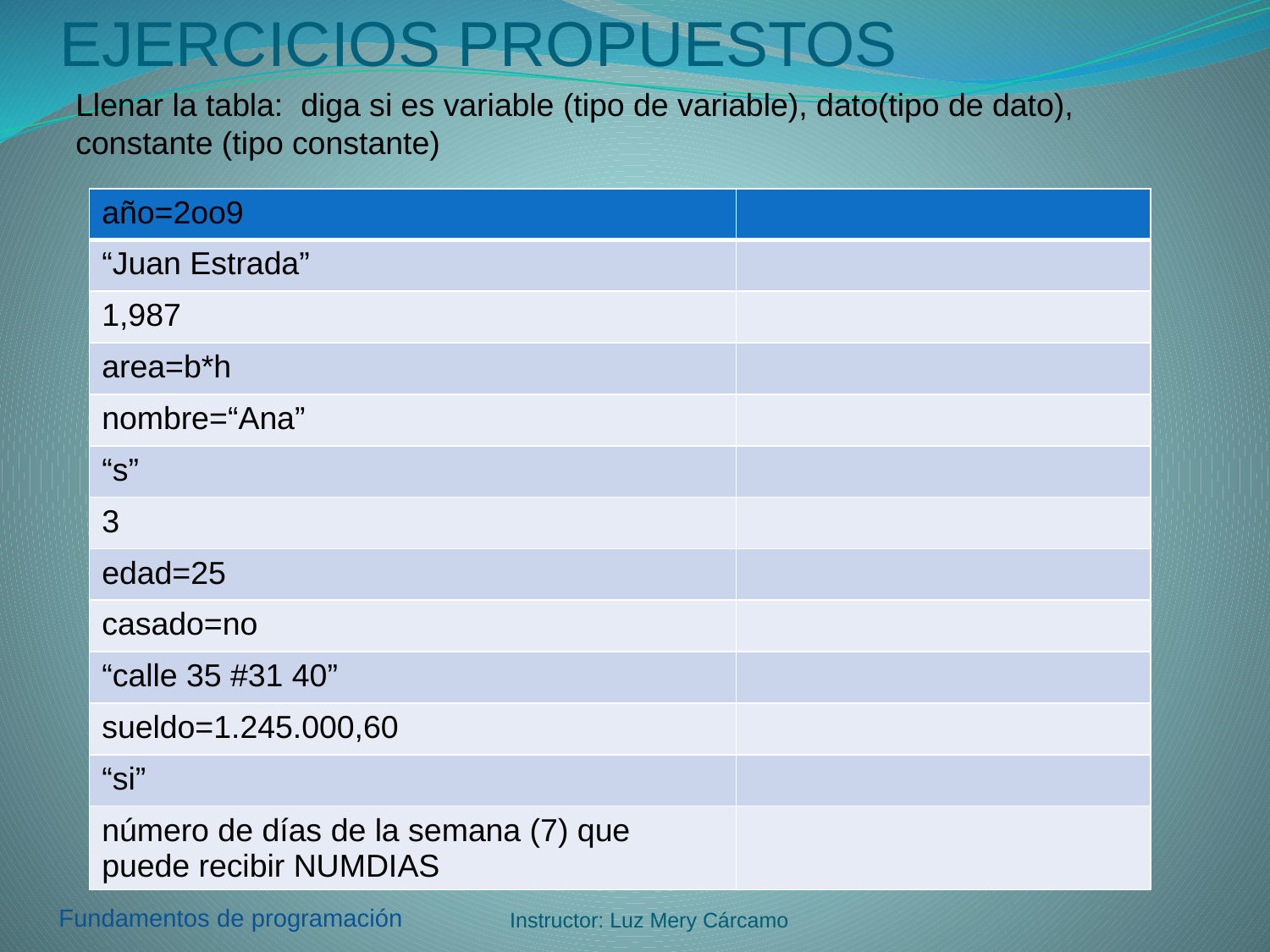

# EJERCICIOS PROPUESTOS

Llenar la tabla:  diga si es variable (tipo de variable), dato(tipo de dato), constante (tipo constante)

| año=2oo9 |  |
| --- | --- |
| “Juan Estrada” |  |
| 1,987 |  |
| area=b\*h |  |
| nombre=“Ana” |  |
| “s” |  |
| 3 |  |
| edad=25 |  |
| casado=no |  |
| “calle 35 #31 40” |  |
| sueldo=1.245.000,60 |  |
| “si” |  |
| número de días de la semana (7) que puede recibir NUMDIAS |  |
Instructor: Luz Mery Cárcamo